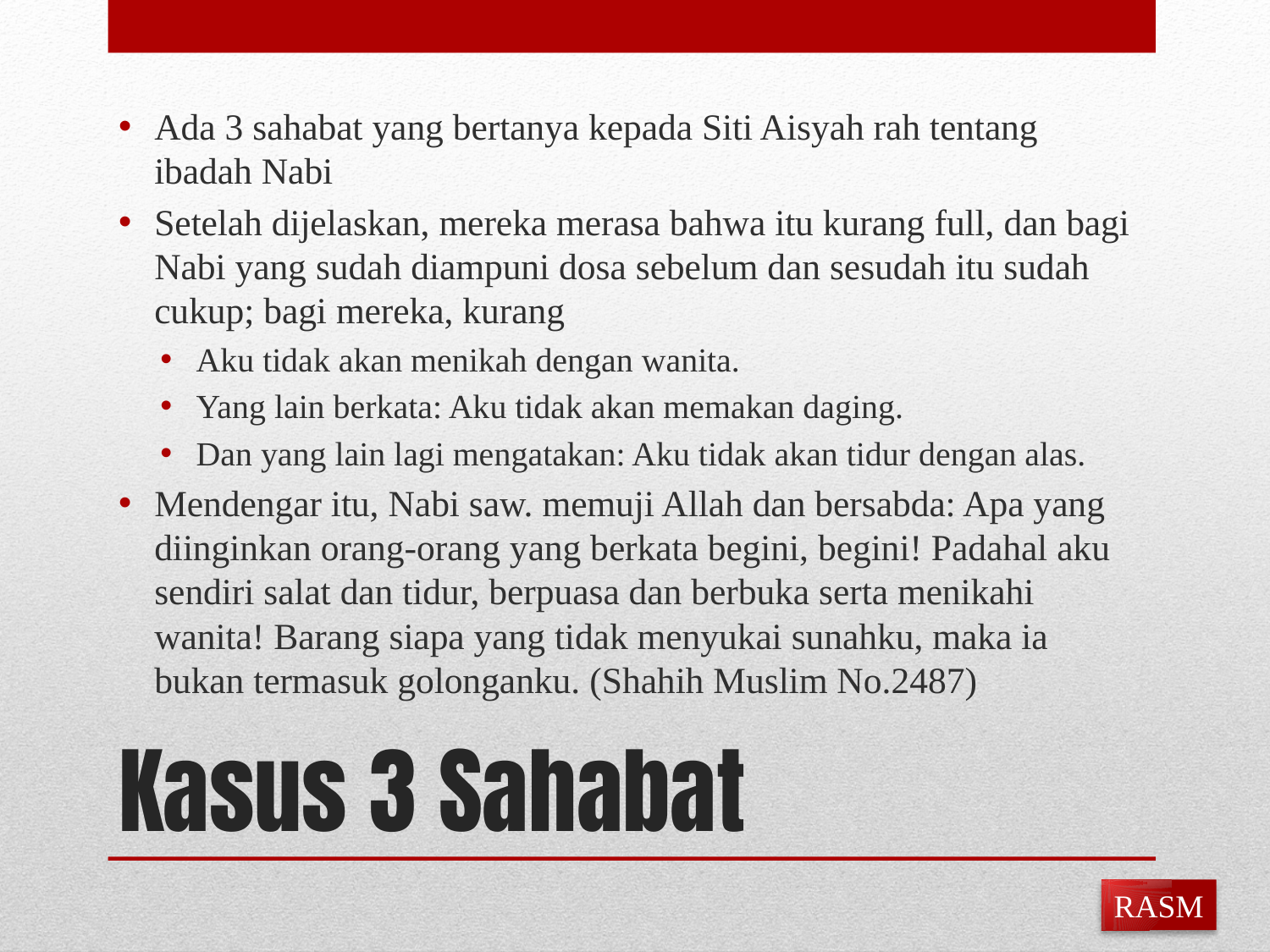

Ada 3 sahabat yang bertanya kepada Siti Aisyah rah tentang ibadah Nabi
Setelah dijelaskan, mereka merasa bahwa itu kurang full, dan bagi Nabi yang sudah diampuni dosa sebelum dan sesudah itu sudah cukup; bagi mereka, kurang
Aku tidak akan menikah dengan wanita.
Yang lain berkata: Aku tidak akan memakan daging.
Dan yang lain lagi mengatakan: Aku tidak akan tidur dengan alas.
Mendengar itu, Nabi saw. memuji Allah dan bersabda: Apa yang diinginkan orang-orang yang berkata begini, begini! Padahal aku sendiri salat dan tidur, berpuasa dan berbuka serta menikahi wanita! Barang siapa yang tidak menyukai sunahku, maka ia bukan termasuk golonganku. (Shahih Muslim No.2487)
# Kasus 3 Sahabat
RASM